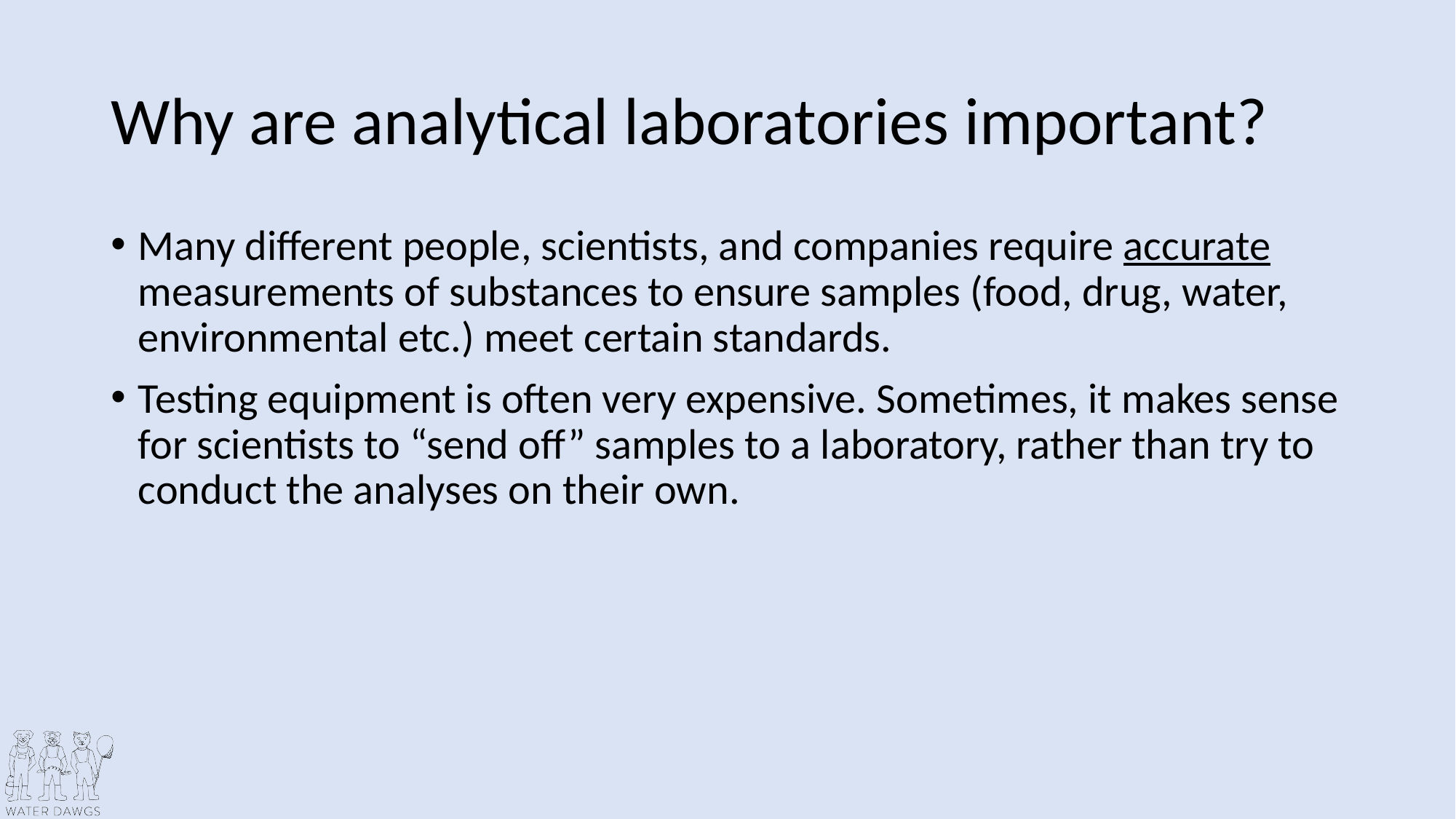

# Why are analytical laboratories important?
Many different people, scientists, and companies require accurate measurements of substances to ensure samples (food, drug, water, environmental etc.) meet certain standards.
Testing equipment is often very expensive. Sometimes, it makes sense for scientists to “send off” samples to a laboratory, rather than try to conduct the analyses on their own.